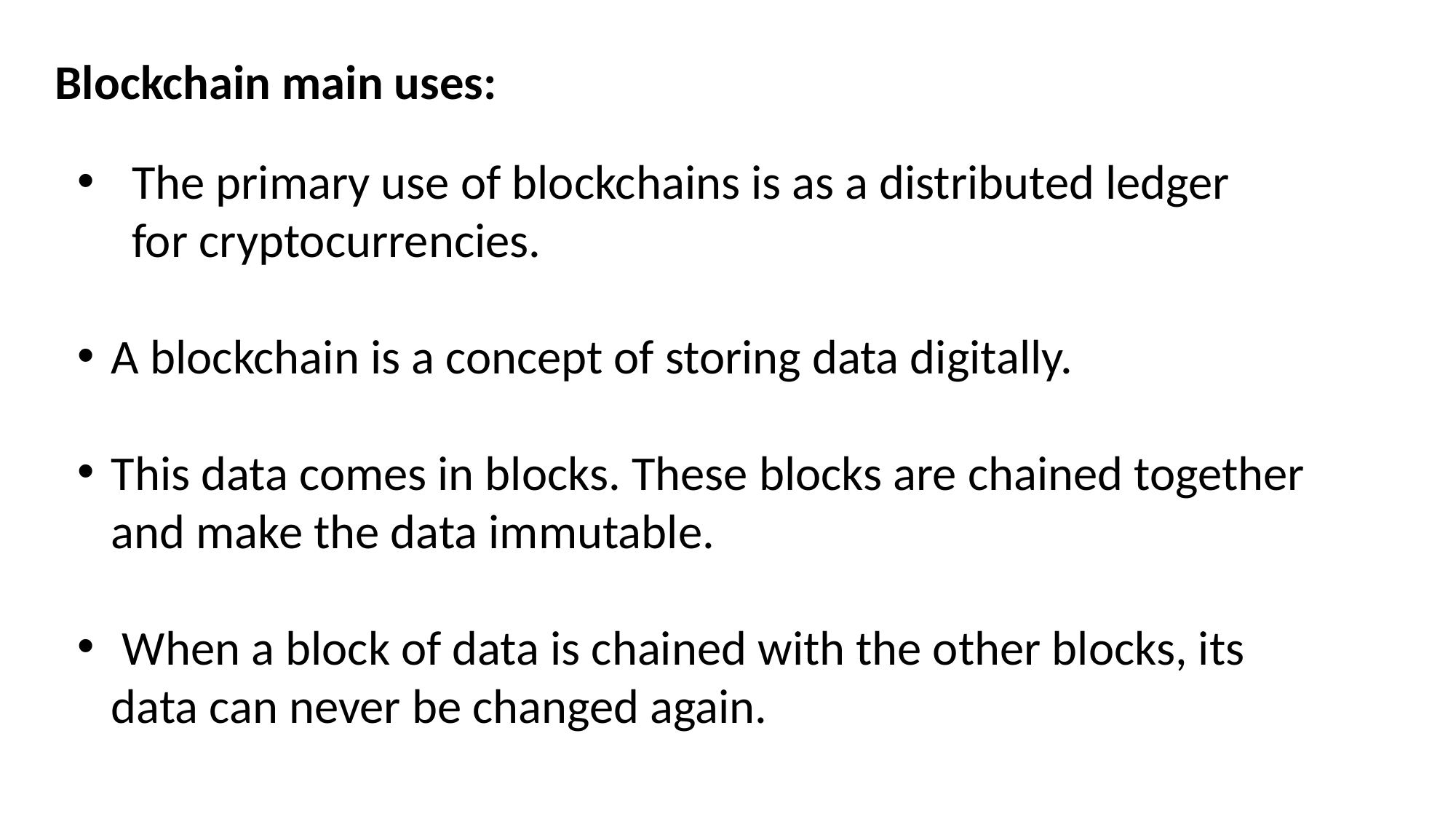

Blockchain main uses:
The primary use of blockchains is as a distributed ledger for cryptocurrencies.

A blockchain is a concept of storing data digitally.

This data comes in blocks. These blocks are chained together and make the data immutable.

 When a block of data is chained with the other blocks, its data can never be changed again.